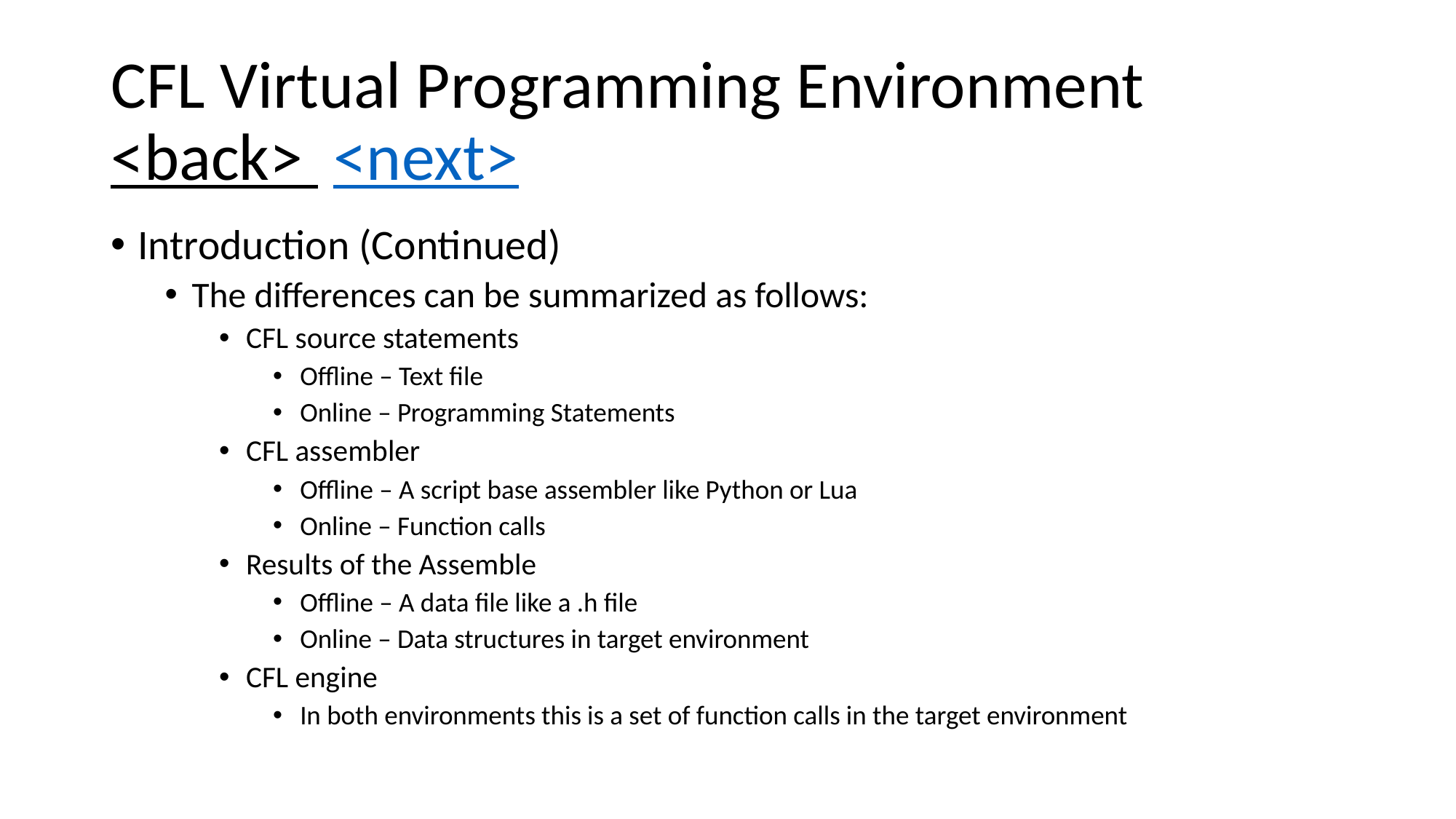

# CFL Virtual Programming Environment <back>  <next>
Introduction (Continued)
The differences can be summarized as follows:
CFL source statements
Offline – Text file
Online – Programming Statements
CFL assembler
Offline – A script base assembler like Python or Lua
Online – Function calls
Results of the Assemble
Offline – A data file like a .h file
Online – Data structures in target environment
CFL engine
In both environments this is a set of function calls in the target environment